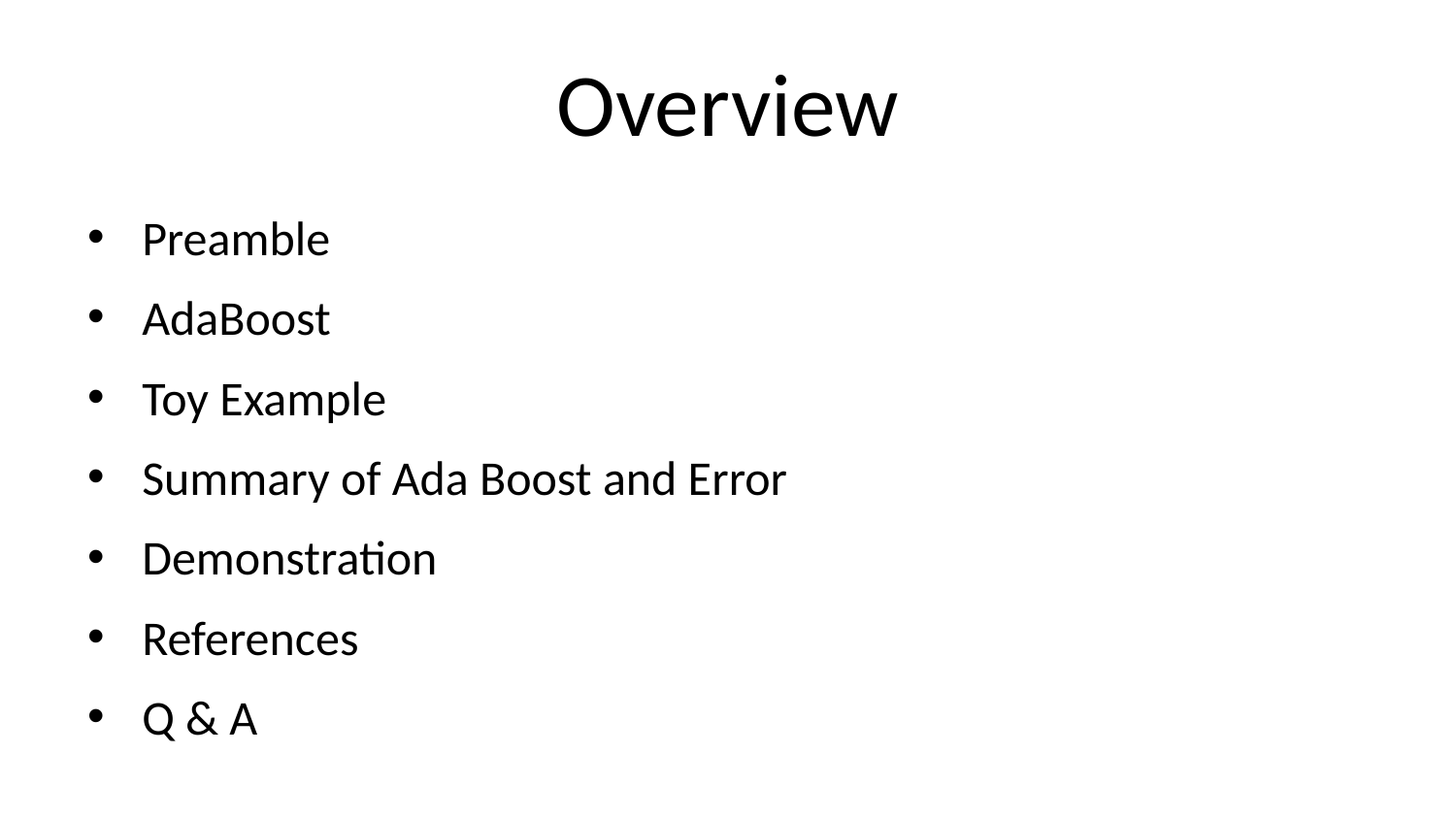

# Overview
Preamble
AdaBoost
Toy Example
Summary of Ada Boost and Error
Demonstration
References
Q & A